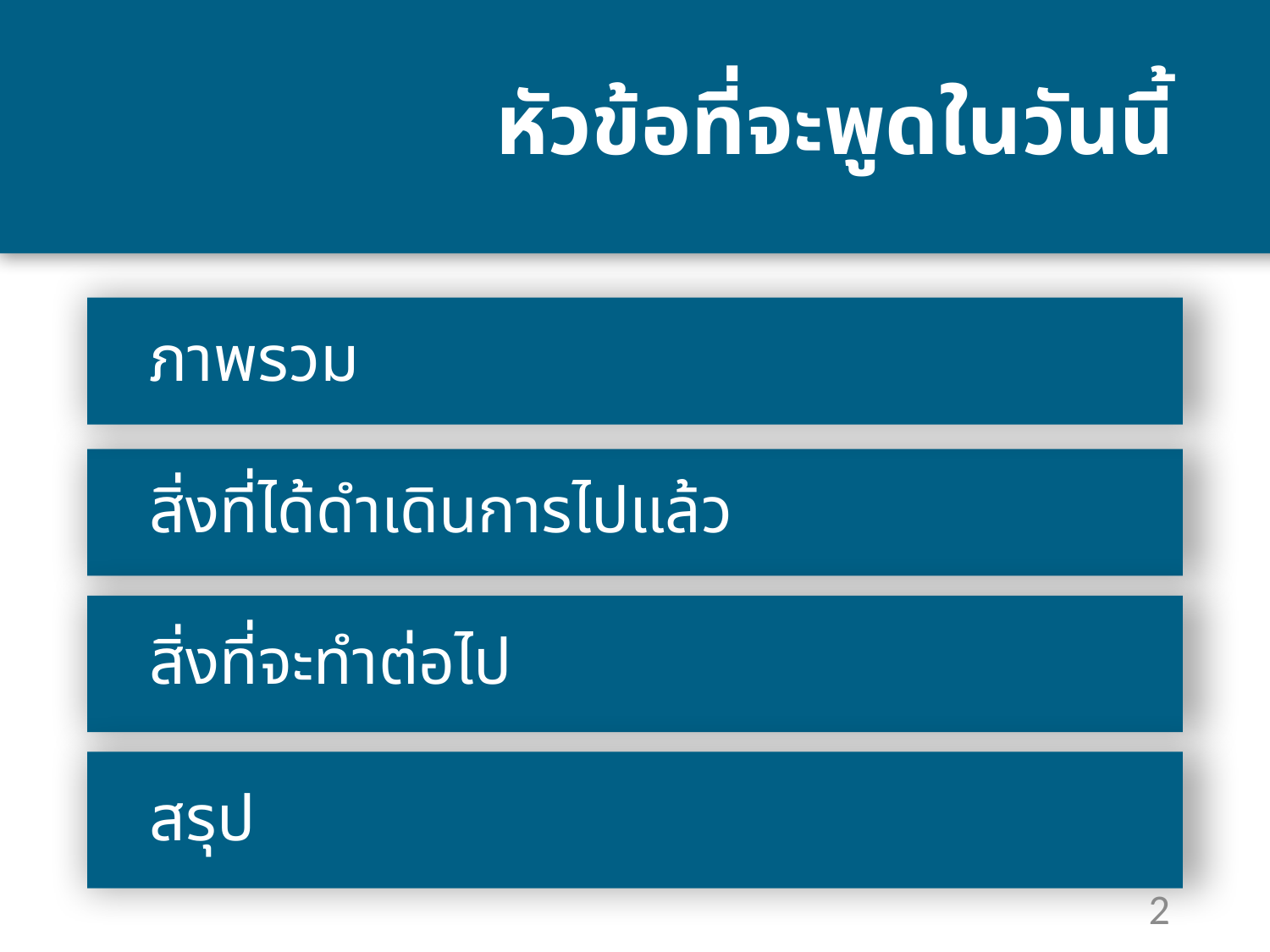

หัวข้อที่จะพูดในวันนี้
   ภาพรวม
   สิ่งที่ได้ดำเดินการไปแล้ว
   สิ่งที่จะทำต่อไป
   สรุป
2